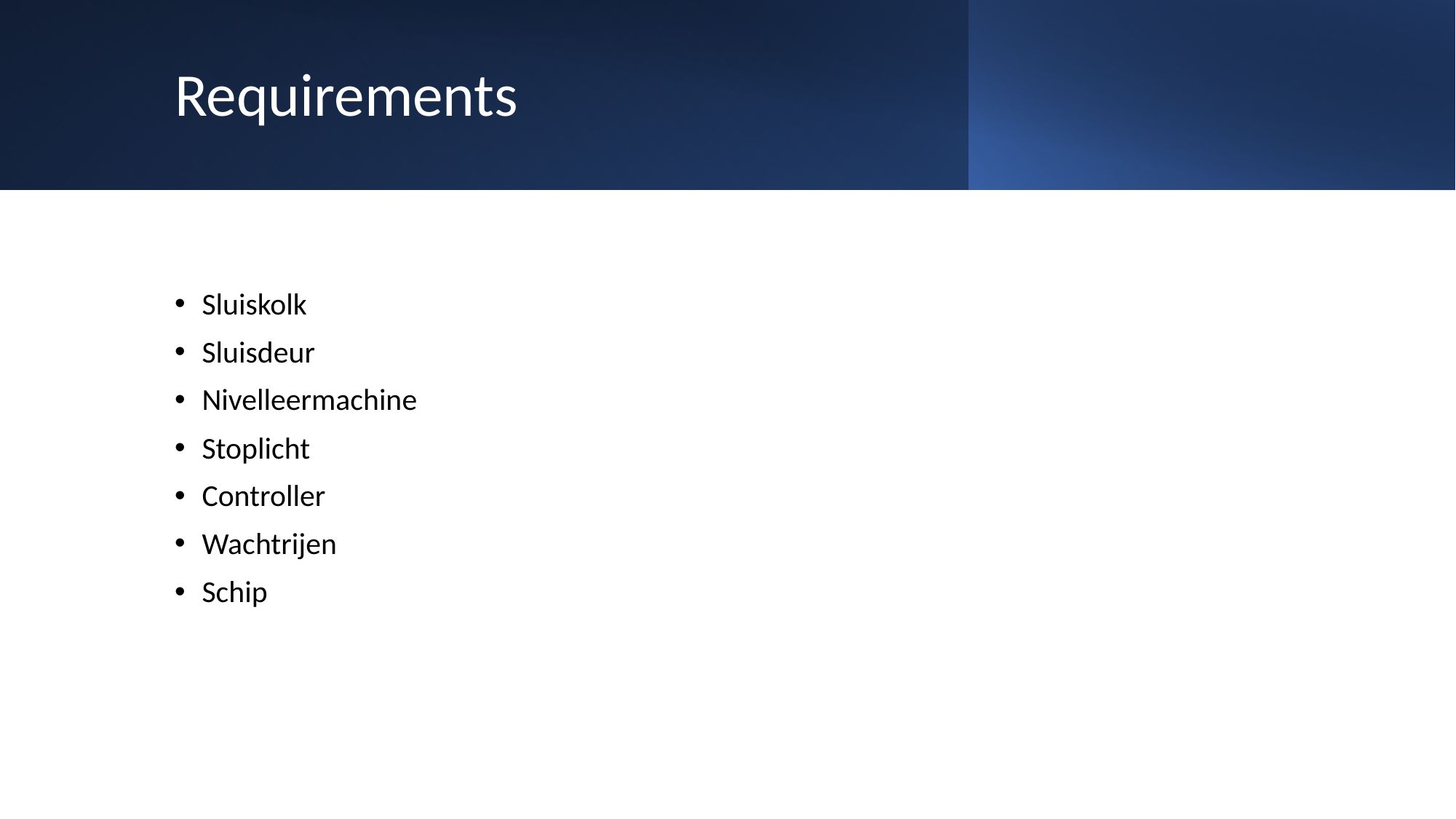

# Requirements
Sluiskolk
Sluisdeur
Nivelleermachine
Stoplicht
Controller
Wachtrijen
Schip